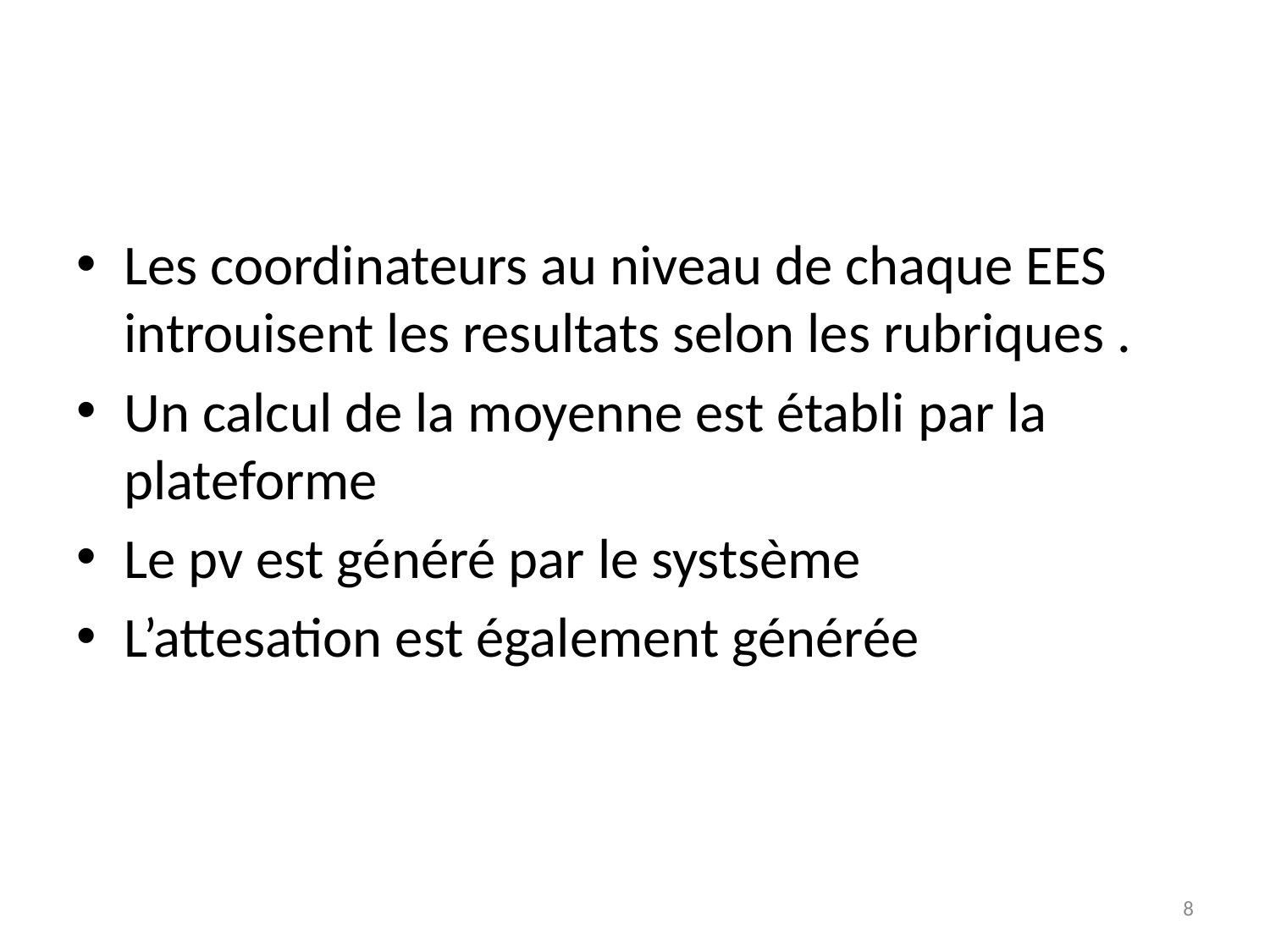

Les coordinateurs au niveau de chaque EES introuisent les resultats selon les rubriques .
Un calcul de la moyenne est établi par la plateforme
Le pv est généré par le systsème
L’attesation est également générée

8